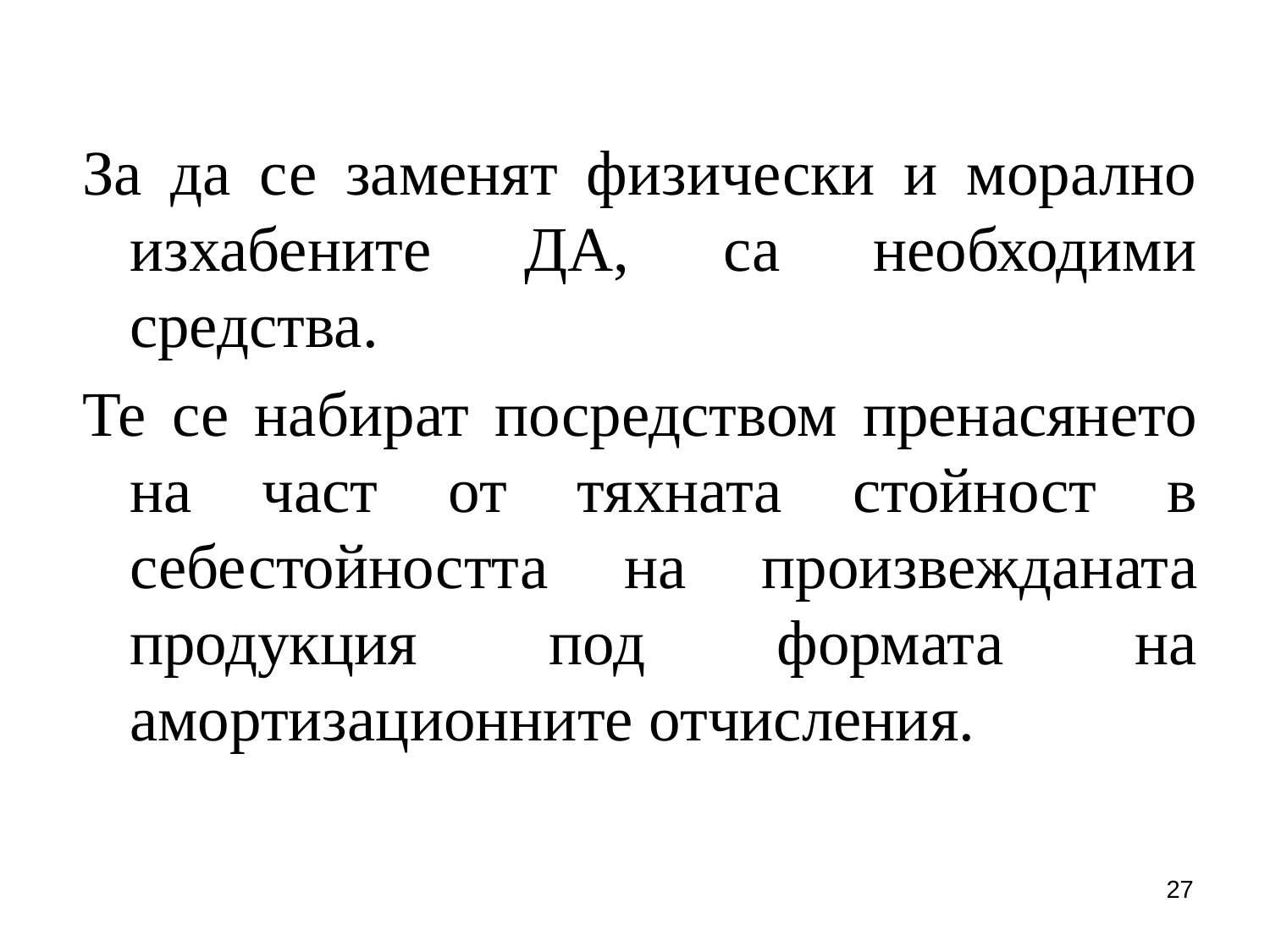

За да се заменят физически и морално изхабените ДА, са необходими средства.
Те се набират посредством пренасянето на част от тяхната стойност в себестойността на произвежданата продукция под формата на амортизационните отчисления.
27